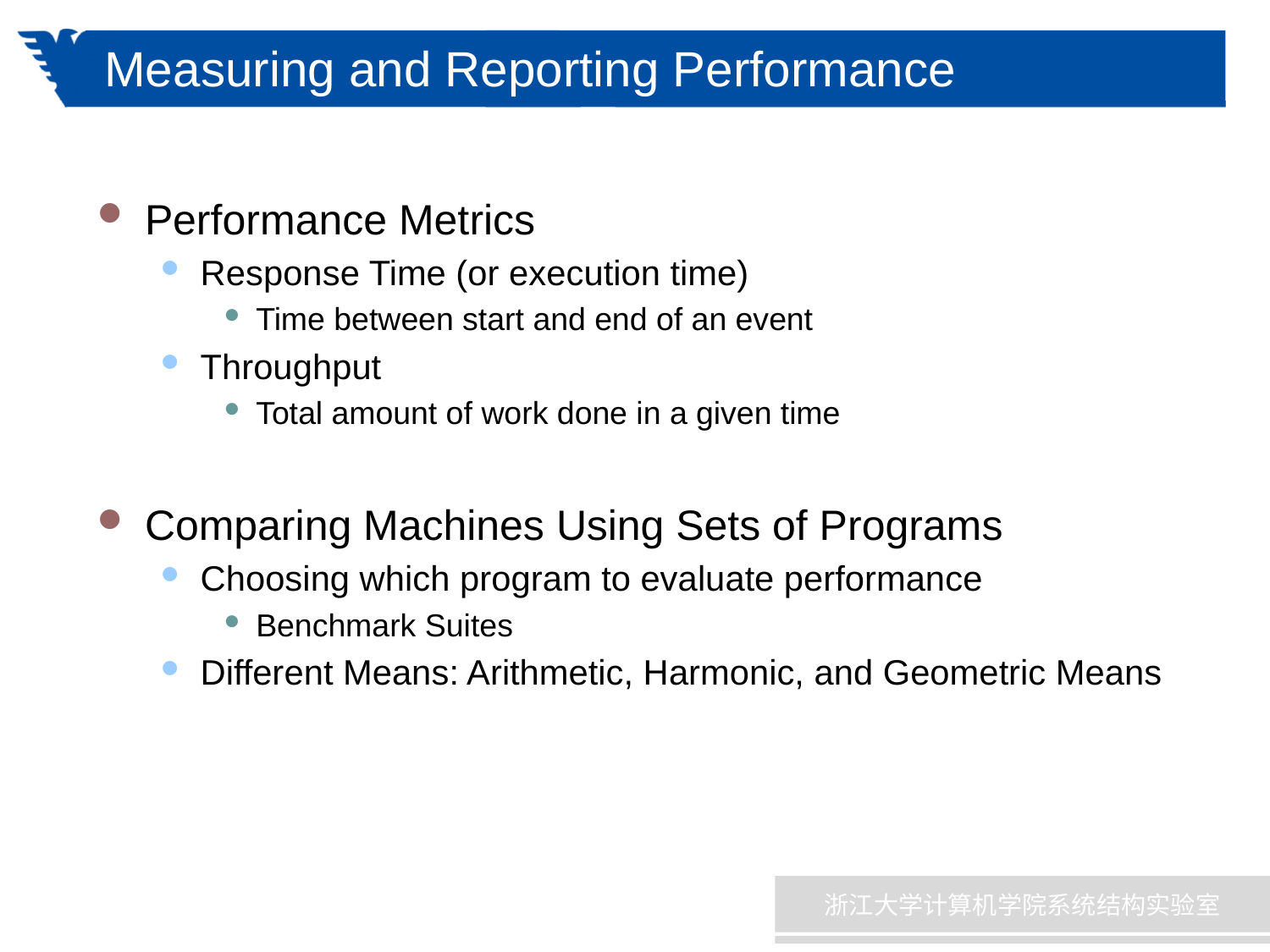

# Measuring and Reporting Performance
Performance Metrics
Response Time (or execution time)
Time between start and end of an event
Throughput
Total amount of work done in a given time

Comparing Machines Using Sets of Programs
Choosing which program to evaluate performance
Benchmark Suites
Different Means: Arithmetic, Harmonic, and Geometric Means